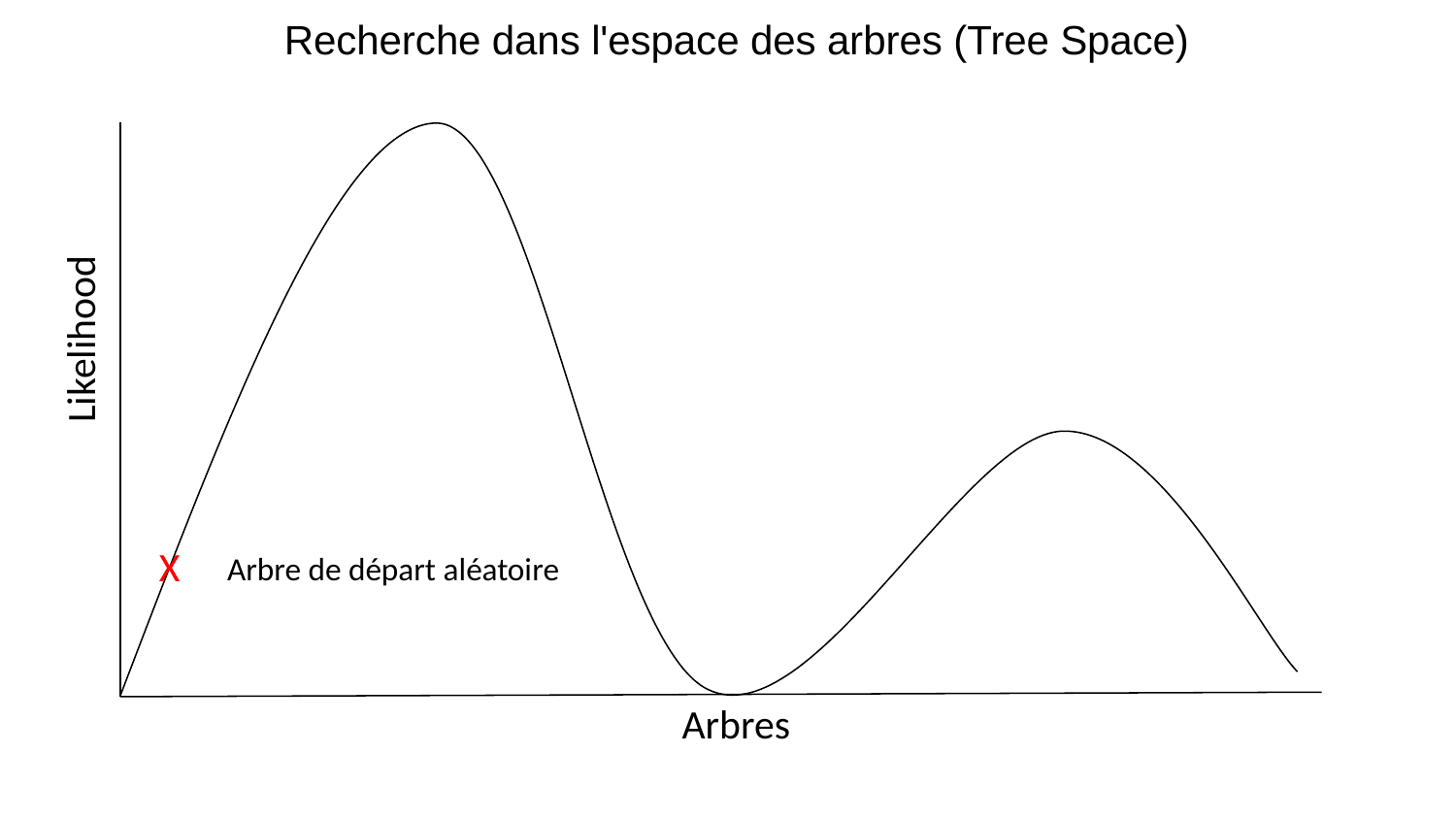

# Recherche dans l'espace des arbres (Tree Space)

Likelihood
X
Arbre de départ aléatoire
Arbres